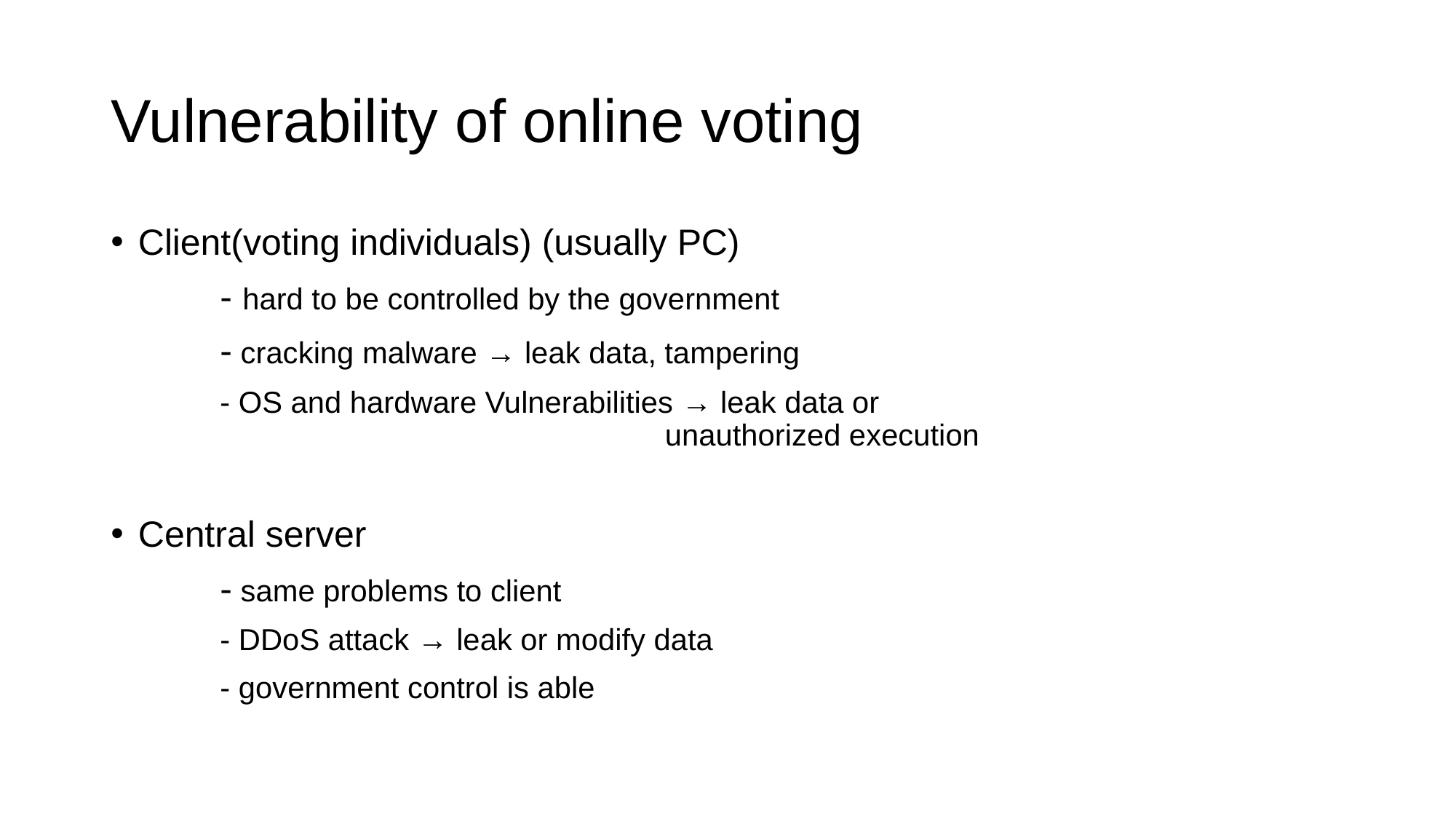

# Vulnerability of online voting
Client(voting individuals) (usually PC)
	- hard to be controlled by the government
	- cracking malware → leak data, tampering
	- OS and hardware Vulnerabilities → leak data or 									 unauthorized execution

Central server
	- same problems to client
	- DDoS attack → leak or modify data
	- government control is able